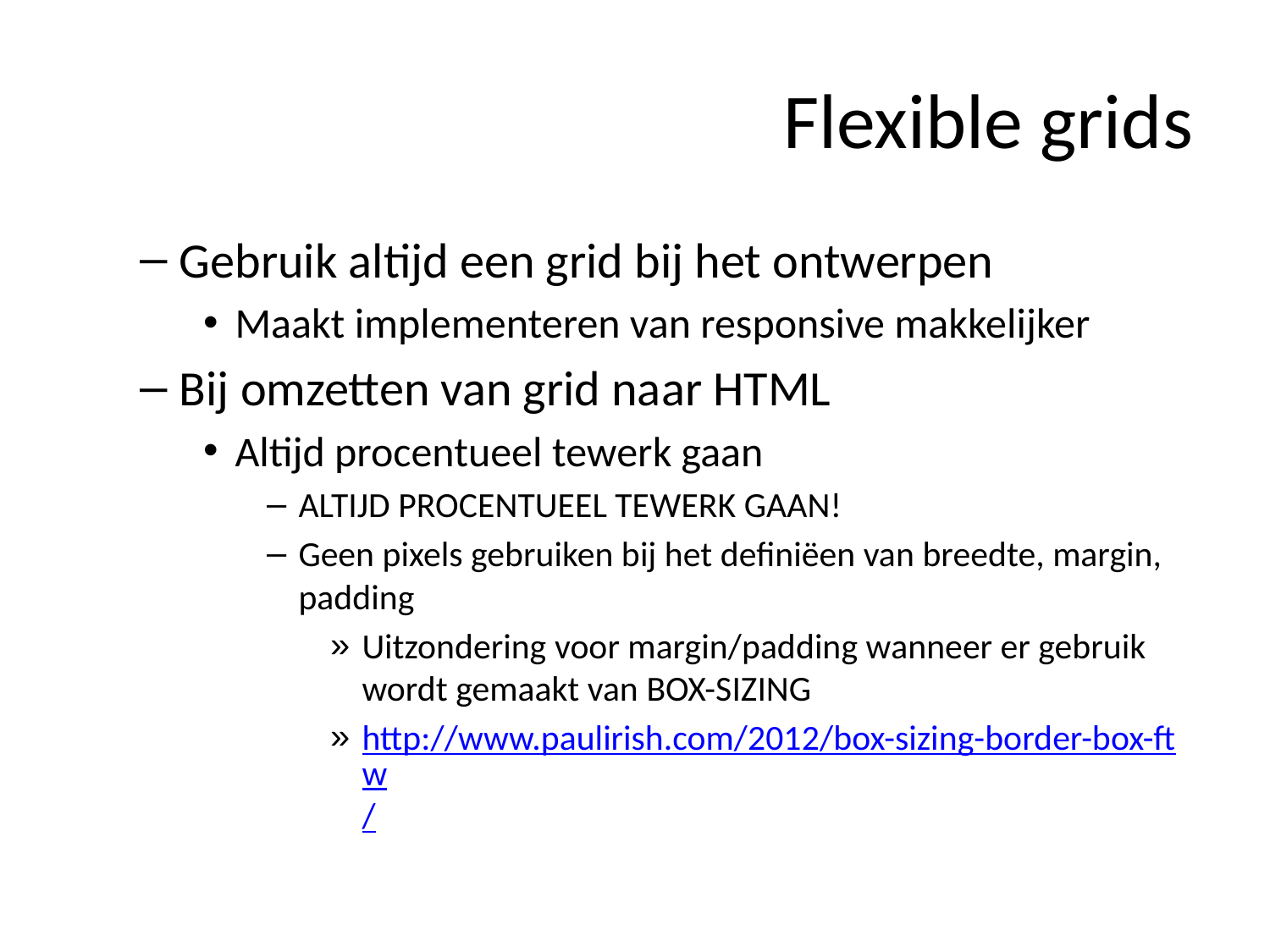

# Flexible grids
Gebruik altijd een grid bij het ontwerpen
Maakt implementeren van responsive makkelijker
Bij omzetten van grid naar HTML
Altijd procentueel tewerk gaan
ALTIJD PROCENTUEEL TEWERK GAAN!
Geen pixels gebruiken bij het definiëen van breedte, margin, padding
Uitzondering voor margin/padding wanneer er gebruik wordt gemaakt van BOX-SIZING
http://www.paulirish.com/2012/box-sizing-border-box-ftw/